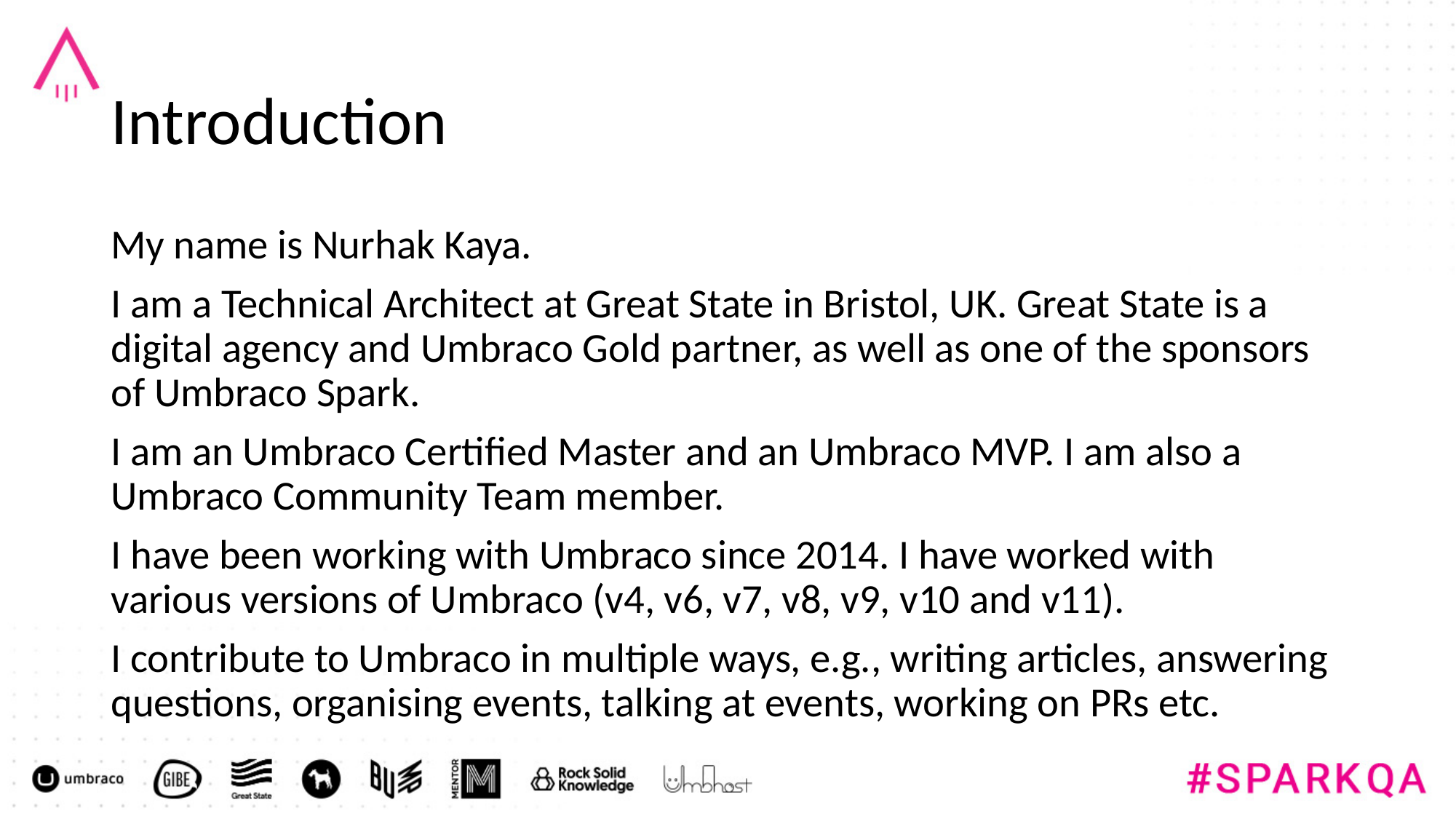

# Introduction
My name is Nurhak Kaya.
I am a Technical Architect at Great State in Bristol, UK. Great State is a digital agency and Umbraco Gold partner, as well as one of the sponsors of Umbraco Spark.
I am an Umbraco Certified Master and an Umbraco MVP. I am also a Umbraco Community Team member.
I have been working with Umbraco since 2014. I have worked with various versions of Umbraco (v4, v6, v7, v8, v9, v10 and v11).
I contribute to Umbraco in multiple ways, e.g., writing articles, answering questions, organising events, talking at events, working on PRs etc.